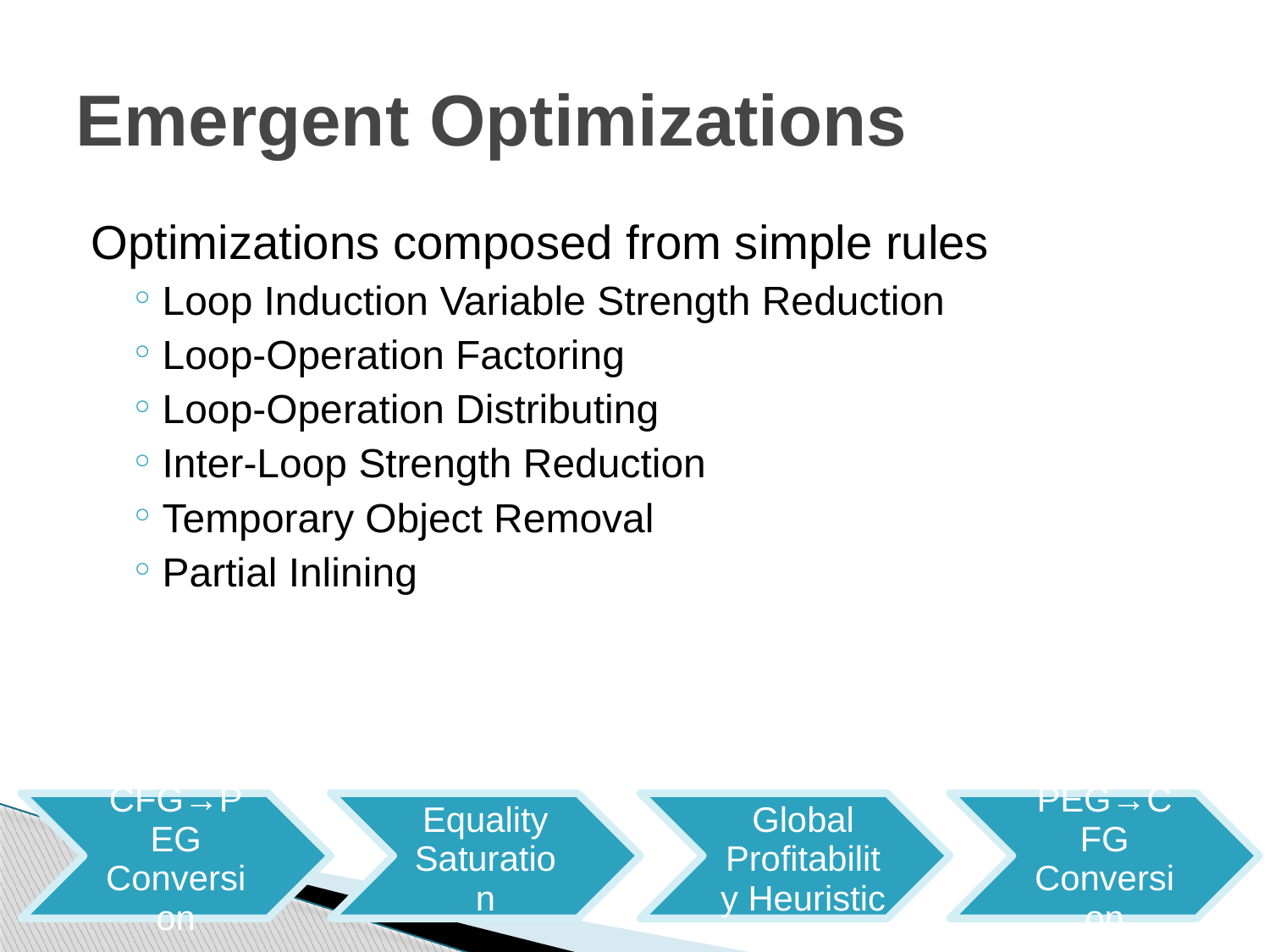

# Emergent Optimizations
Optimizations composed from simple rules
Loop Induction Variable Strength Reduction
Loop-Operation Factoring
Loop-Operation Distributing
Inter-Loop Strength Reduction
Temporary Object Removal
Partial Inlining
CFG→PEG Conversion
Equality Saturation
Global Profitability Heuristic
PEG→CFG Conversion